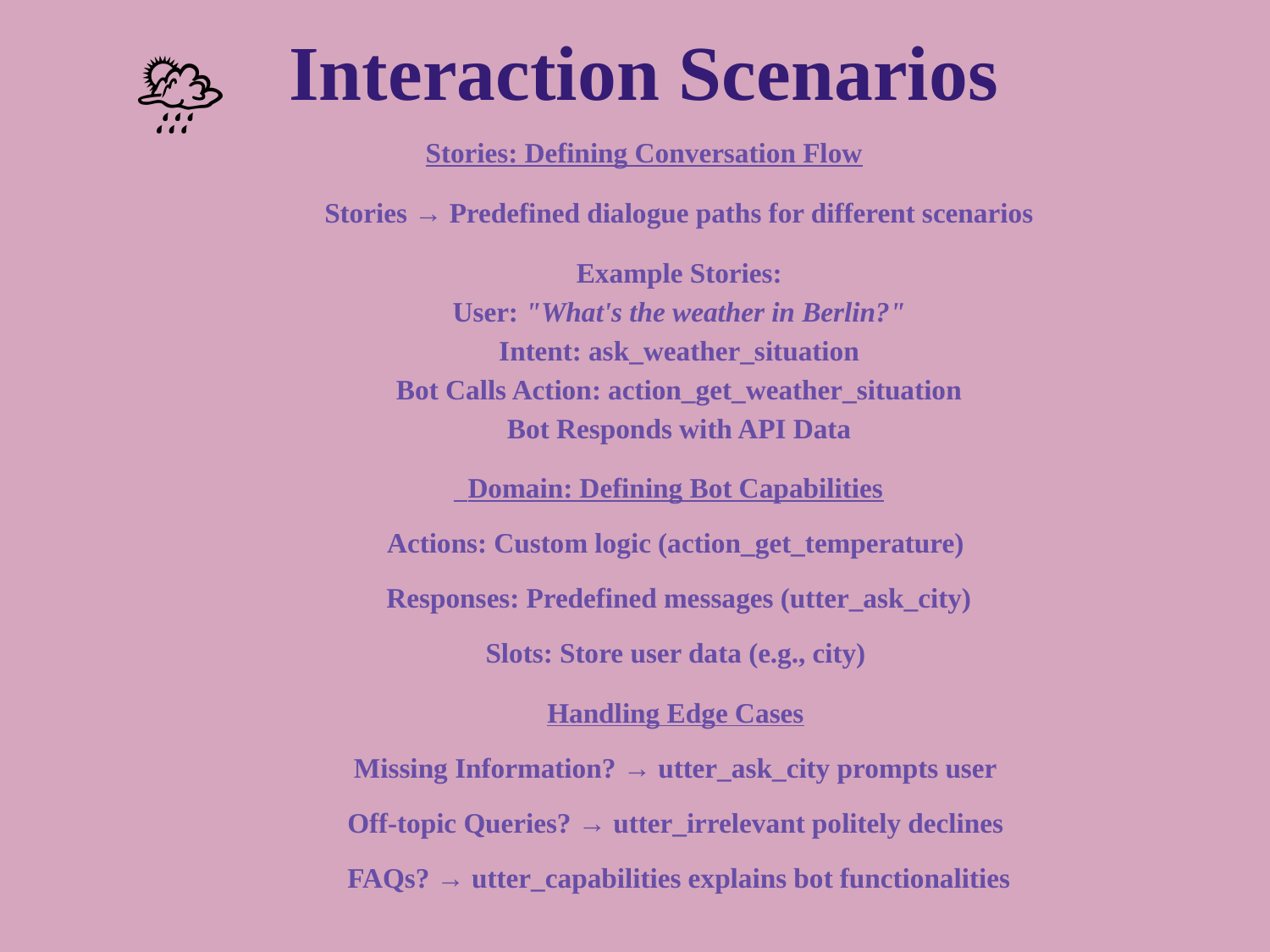

# Interaction Scenarios
🌦️
Stories: Defining Conversation Flow
 Stories → Predefined dialogue paths for different scenarios
 Example Stories:
 User: "What's the weather in Berlin?"
 Intent: ask_weather_situation
 Bot Calls Action: action_get_weather_situation
 Bot Responds with API Data
         Domain: Defining Bot Capabilities
Actions: Custom logic (action_get_temperature)
 Responses: Predefined messages (utter_ask_city)
 Slots: Store user data (e.g., city)
Handling Edge Cases
Missing Information? → utter_ask_city prompts user
Off-topic Queries? → utter_irrelevant politely declines
 FAQs? → utter_capabilities explains bot functionalities